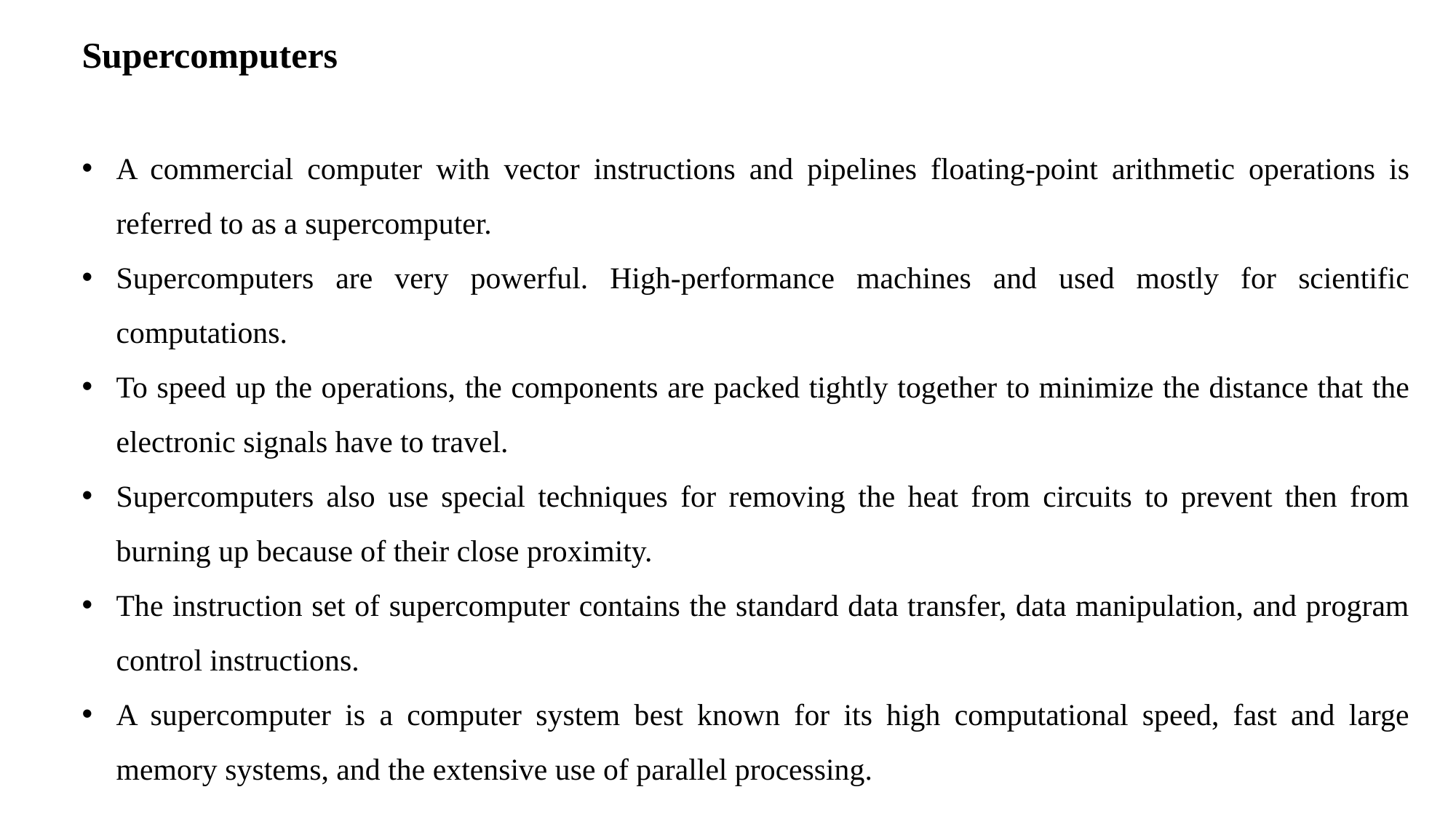

Supercomputers
A commercial computer with vector instructions and pipelines floating-point arithmetic operations is referred to as a supercomputer.
Supercomputers are very powerful. High-performance machines and used mostly for scientific computations.
To speed up the operations, the components are packed tightly together to minimize the distance that the electronic signals have to travel.
Supercomputers also use special techniques for removing the heat from circuits to prevent then from burning up because of their close proximity.
The instruction set of supercomputer contains the standard data transfer, data manipulation, and program control instructions.
A supercomputer is a computer system best known for its high computational speed, fast and large memory systems, and the extensive use of parallel processing.